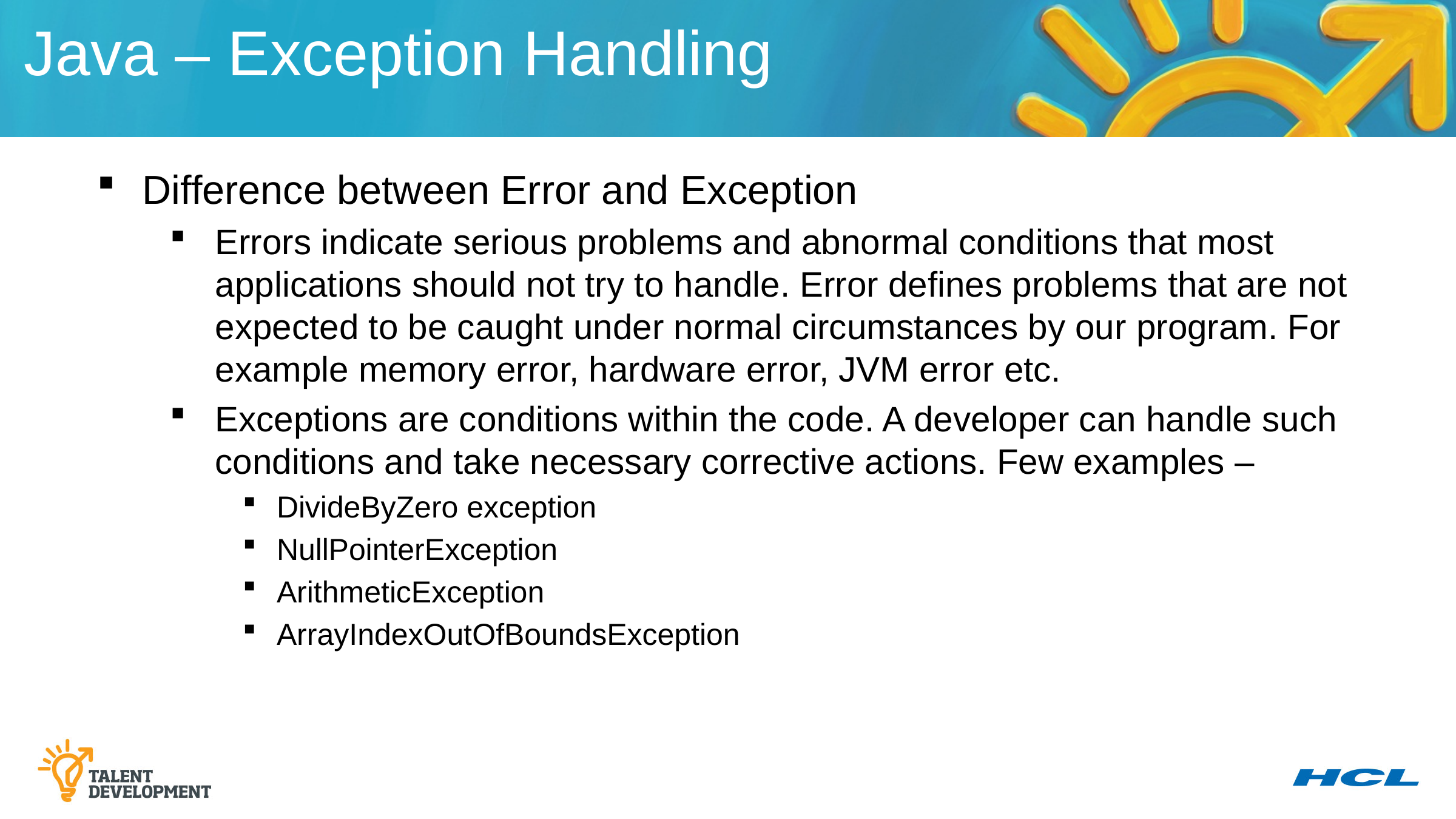

Java – Exception Handling
Difference between Error and Exception
Errors indicate serious problems and abnormal conditions that most applications should not try to handle. Error defines problems that are not expected to be caught under normal circumstances by our program. For example memory error, hardware error, JVM error etc.
Exceptions are conditions within the code. A developer can handle such conditions and take necessary corrective actions. Few examples –
DivideByZero exception
NullPointerException
ArithmeticException
ArrayIndexOutOfBoundsException